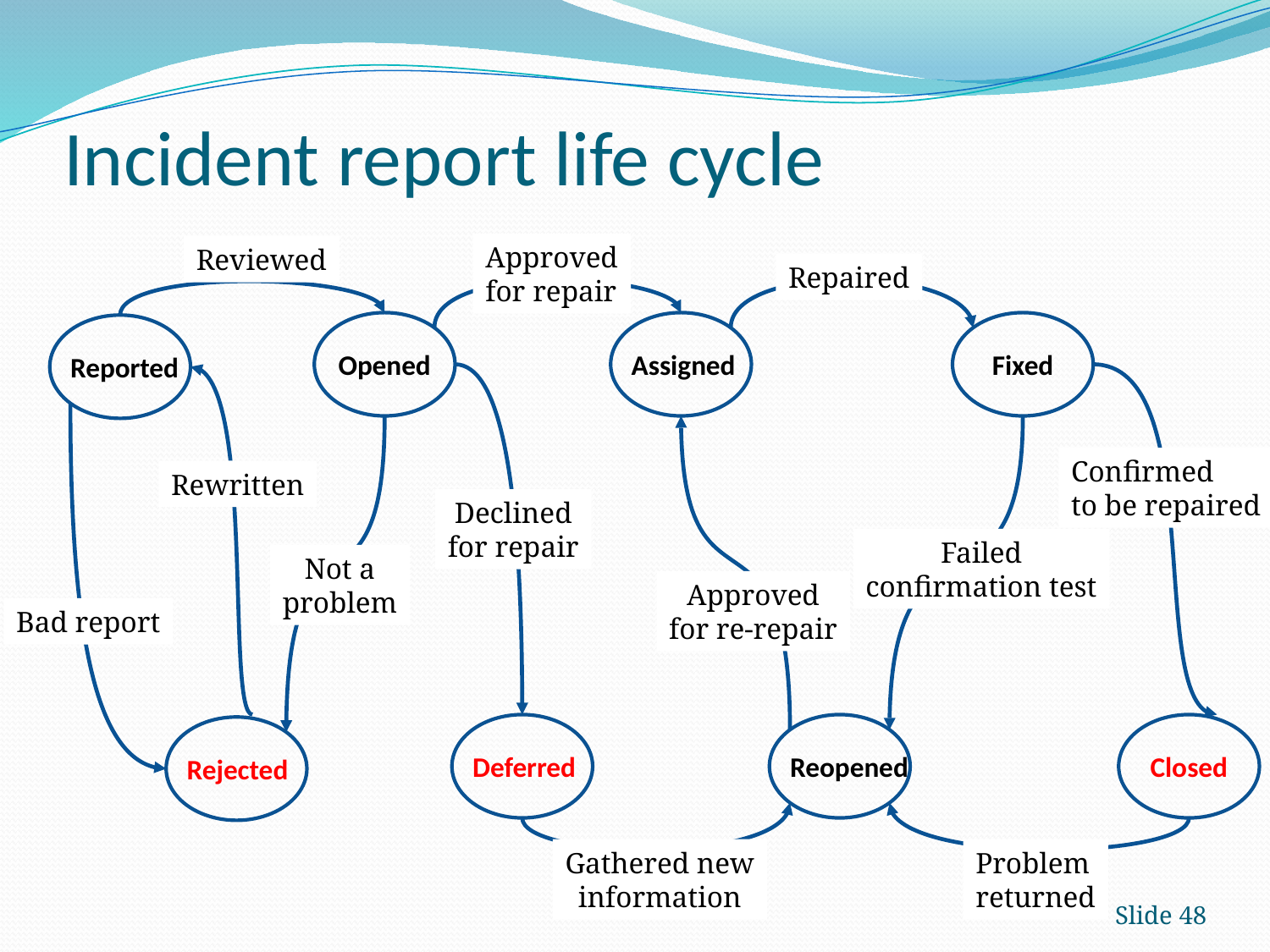

# Incident report life cycle
Approved
for repair
Reviewed
Repaired
Opened
Assigned
Fixed
Reported
Confirmed
to be repaired
Rewritten
Declined
for repair
Failed
confirmation test
Not a
problem
Approved
for re-repair
Bad report
Deferred
Reopened
Closed
Rejected
Gathered new
information
Problem
returned
Slide 48